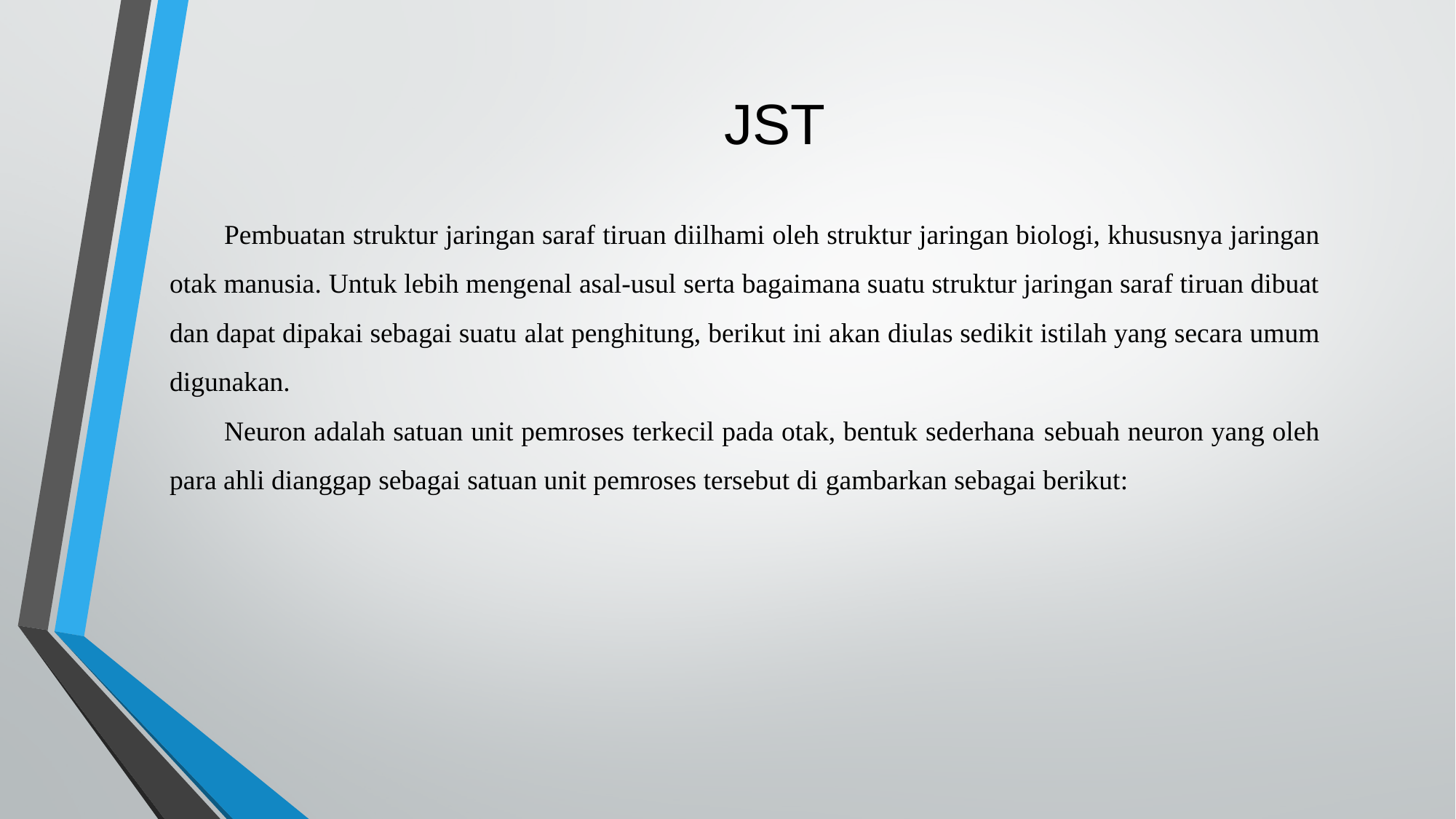

# JST
Pembuatan struktur jaringan saraf tiruan diilhami oleh struktur jaringan biologi, khususnya jaringan otak manusia. Untuk lebih mengenal asal-usul serta bagaimana suatu struktur jaringan saraf tiruan dibuat dan dapat dipakai sebagai suatu alat penghitung, berikut ini akan diulas sedikit istilah yang secara umum digunakan.
Neuron adalah satuan unit pemroses terkecil pada otak, bentuk sederhana sebuah neuron yang oleh para ahli dianggap sebagai satuan unit pemroses tersebut di gambarkan sebagai berikut: